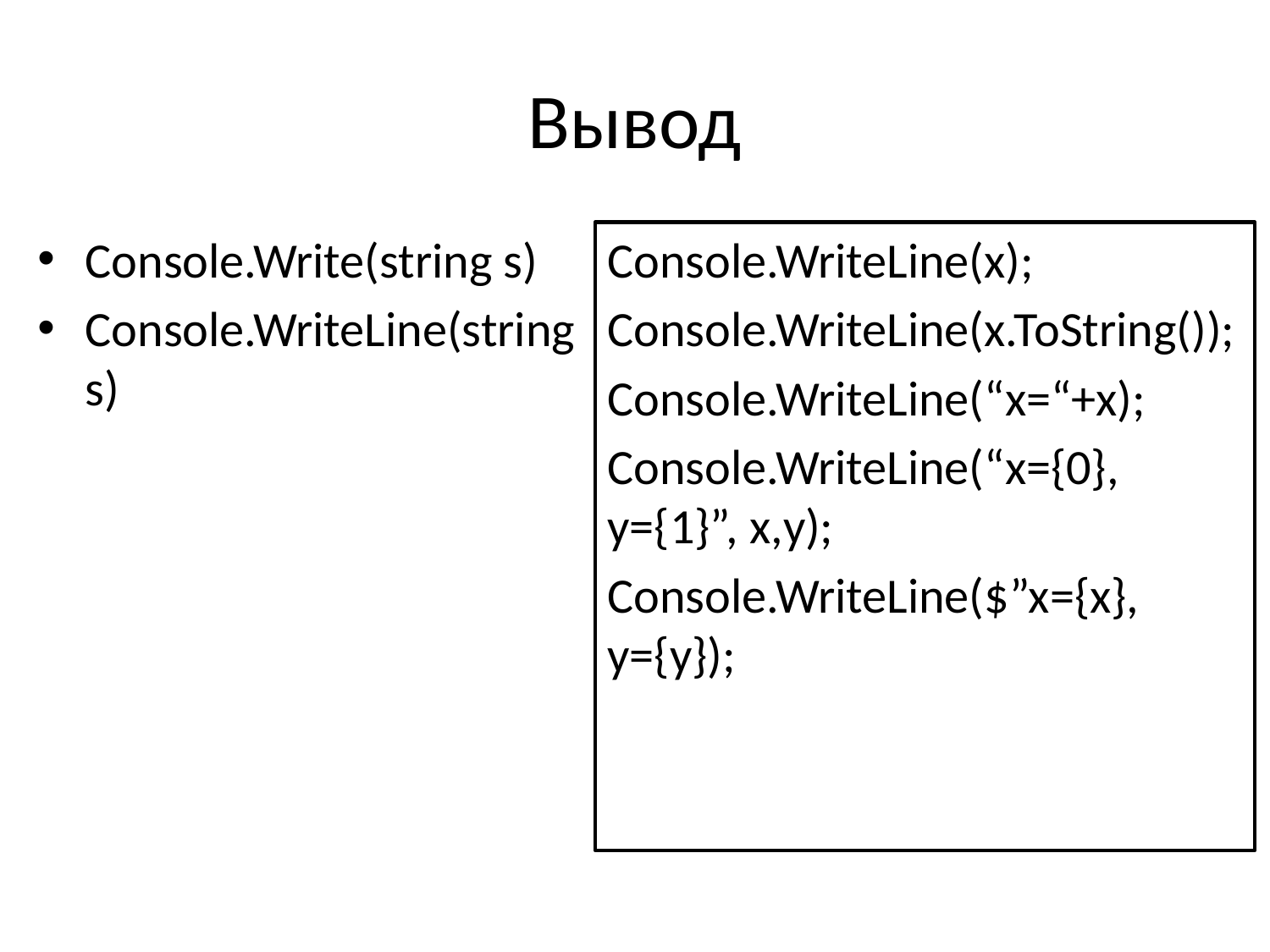

# Вывод
Console.Write(string s)
Console.WriteLine(string s)
Console.WriteLine(x);
Console.WriteLine(x.ToString());
Console.WriteLine(“x=“+x);
Console.WriteLine(“x={0}, y={1}”, x,y);
Console.WriteLine($”x={x}, y={y});